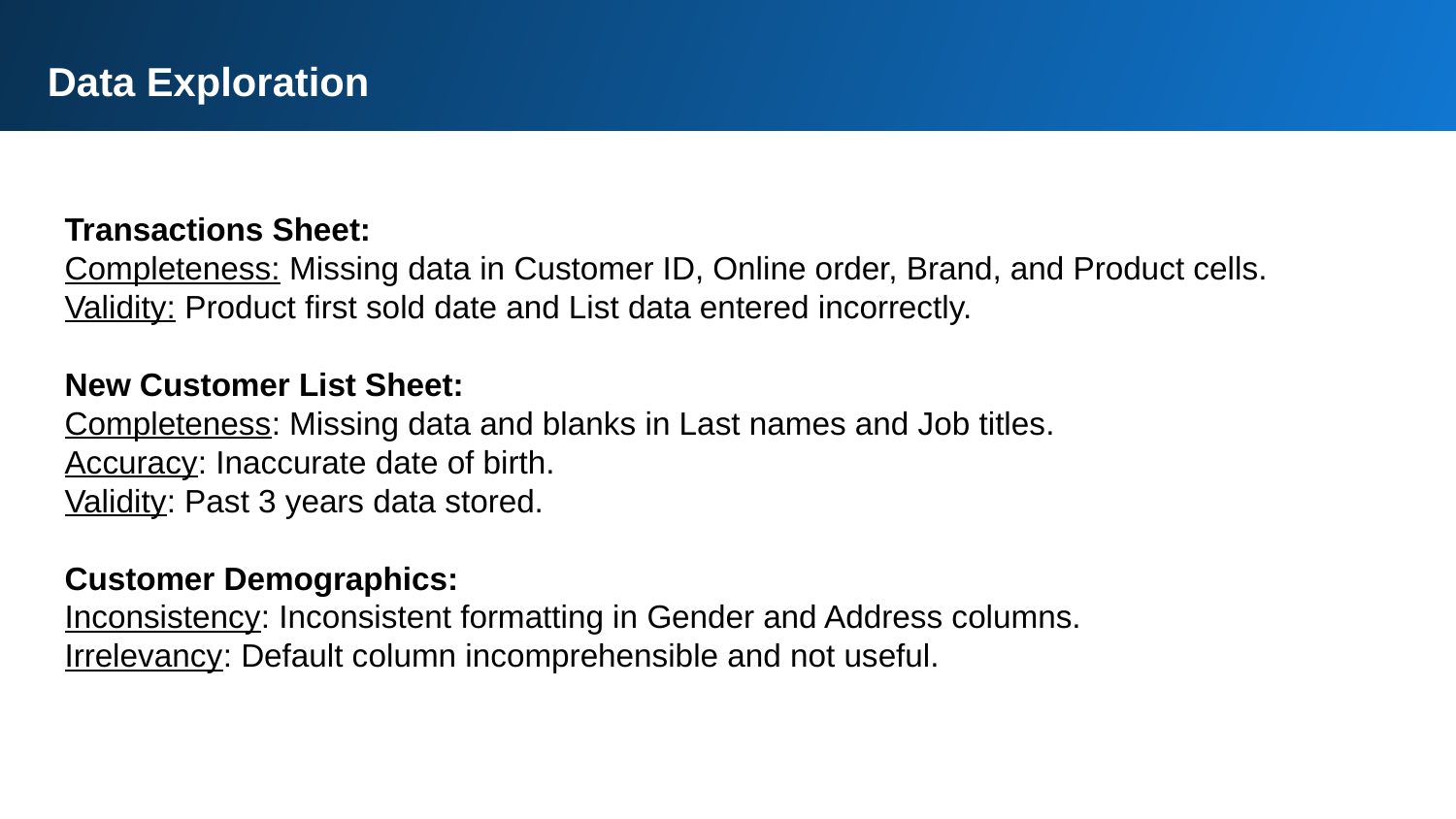

Data Exploration
Transactions Sheet:
Completeness: Missing data in Customer ID, Online order, Brand, and Product cells.
Validity: Product first sold date and List data entered incorrectly.
New Customer List Sheet:
Completeness: Missing data and blanks in Last names and Job titles.
Accuracy: Inaccurate date of birth.
Validity: Past 3 years data stored.
Customer Demographics:
Inconsistency: Inconsistent formatting in Gender and Address columns.
Irrelevancy: Default column incomprehensible and not useful.